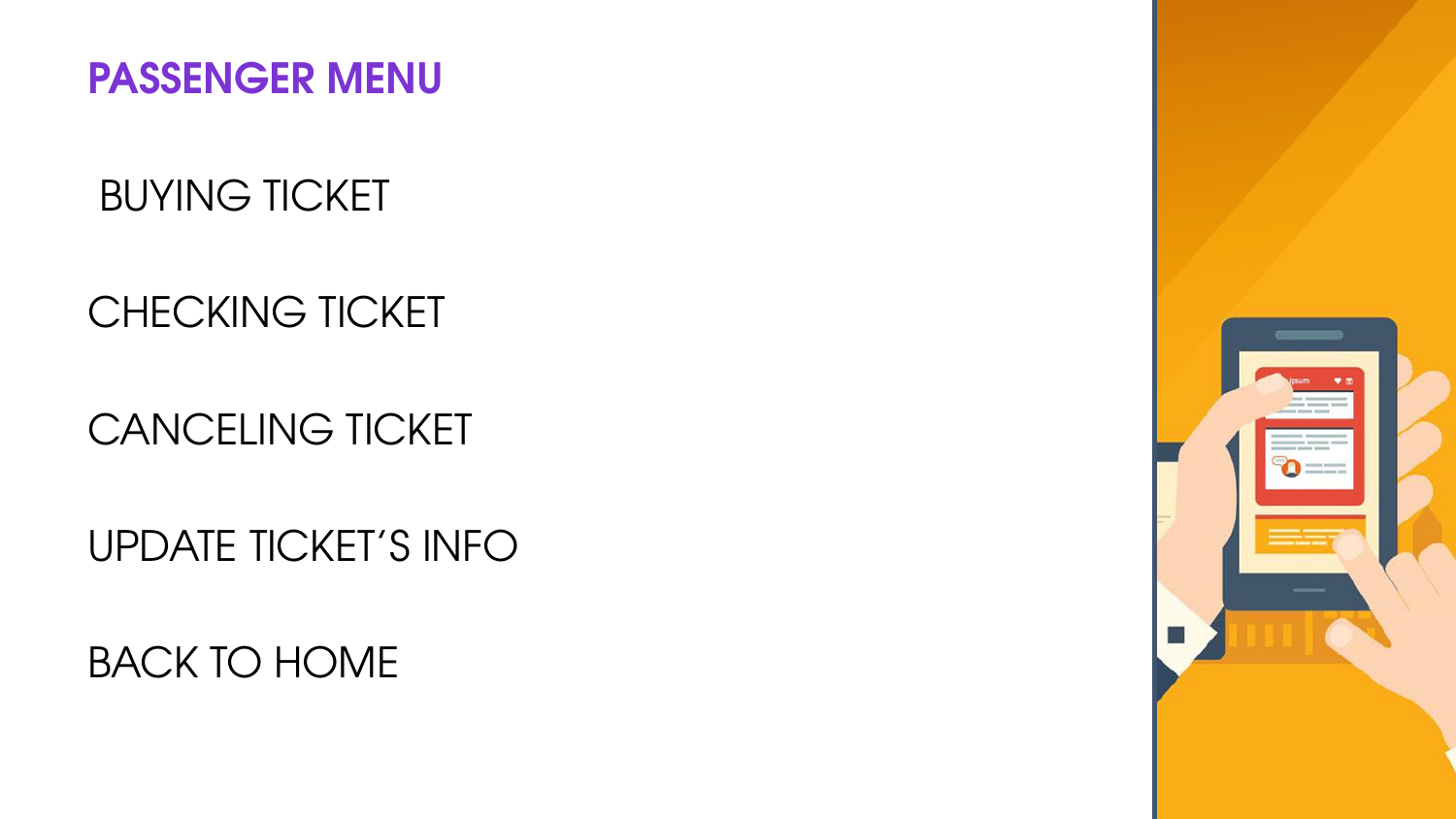

PASSENGER MENU

 BUYING TICKET

CHECKING TICKET

CANCELING TICKET

UPDATE TICKET’S INFO

BACK TO HOME